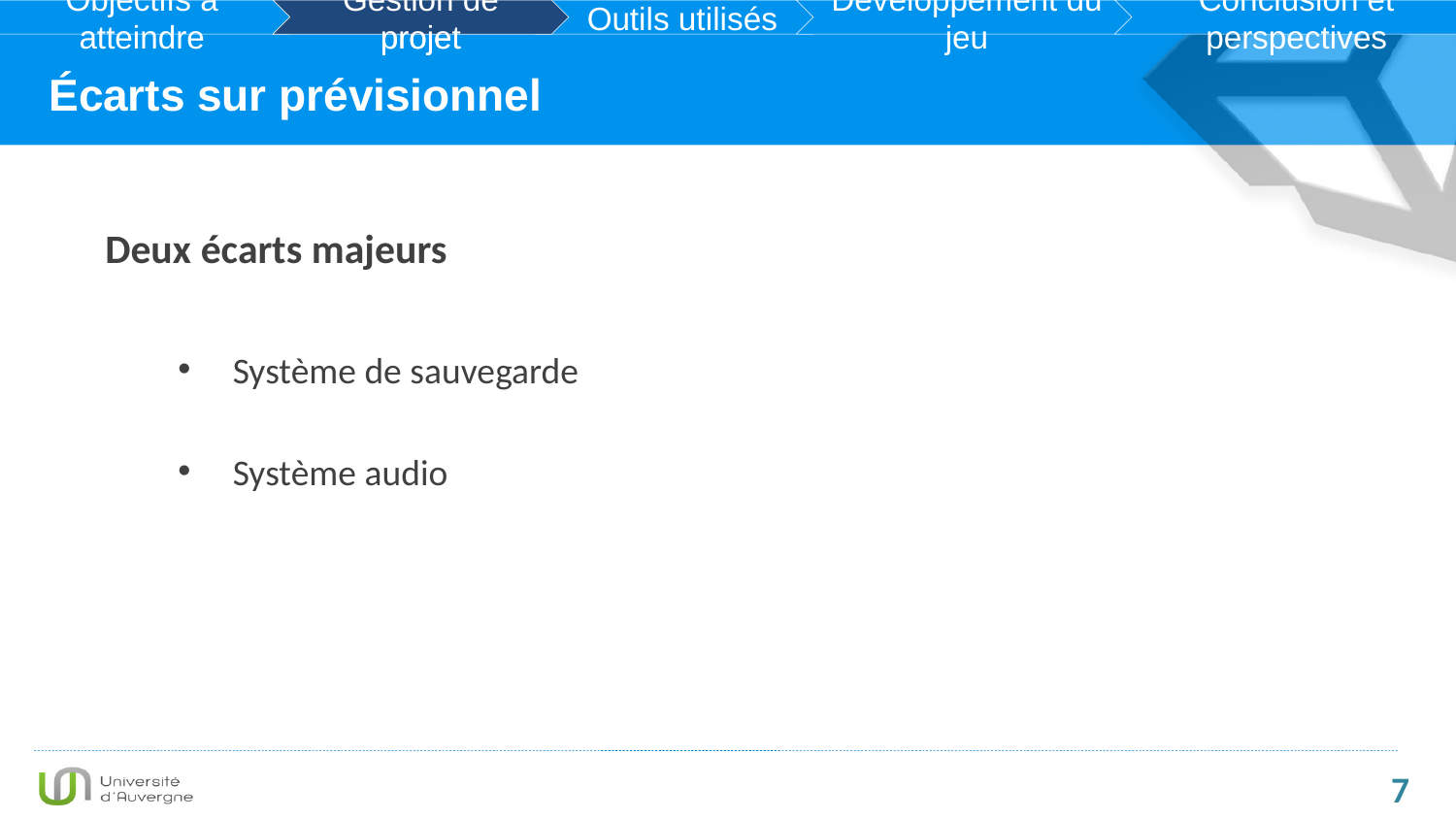

Gestion de projet
Écarts sur prévisionnel
Deux écarts majeurs

Système de sauvegarde

Système audio